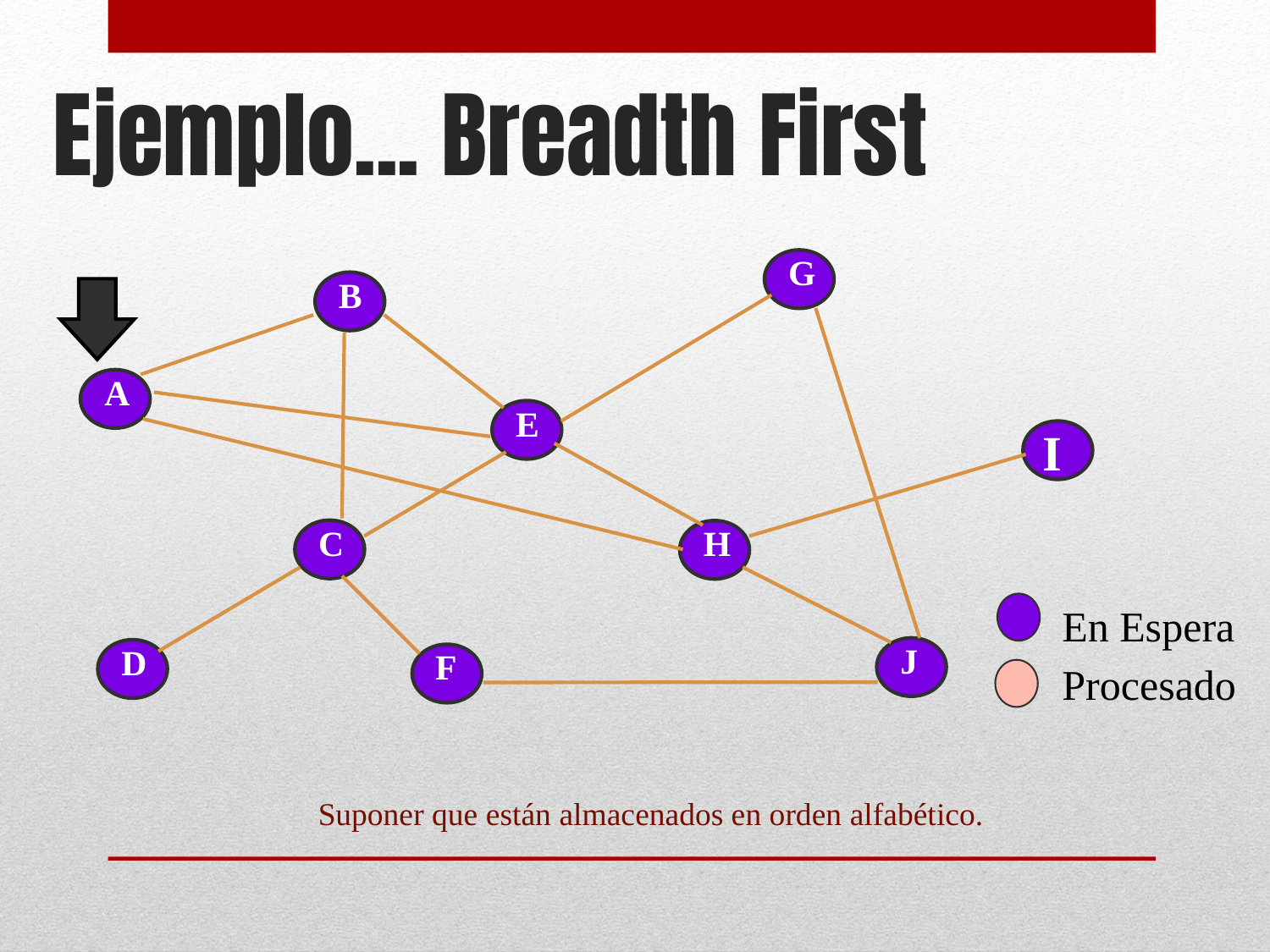

# Ejemplo... Breadth First
G

B

A

E

I

C
H

En Espera
Procesado

J
D

F

Suponer que están almacenados en orden alfabético.